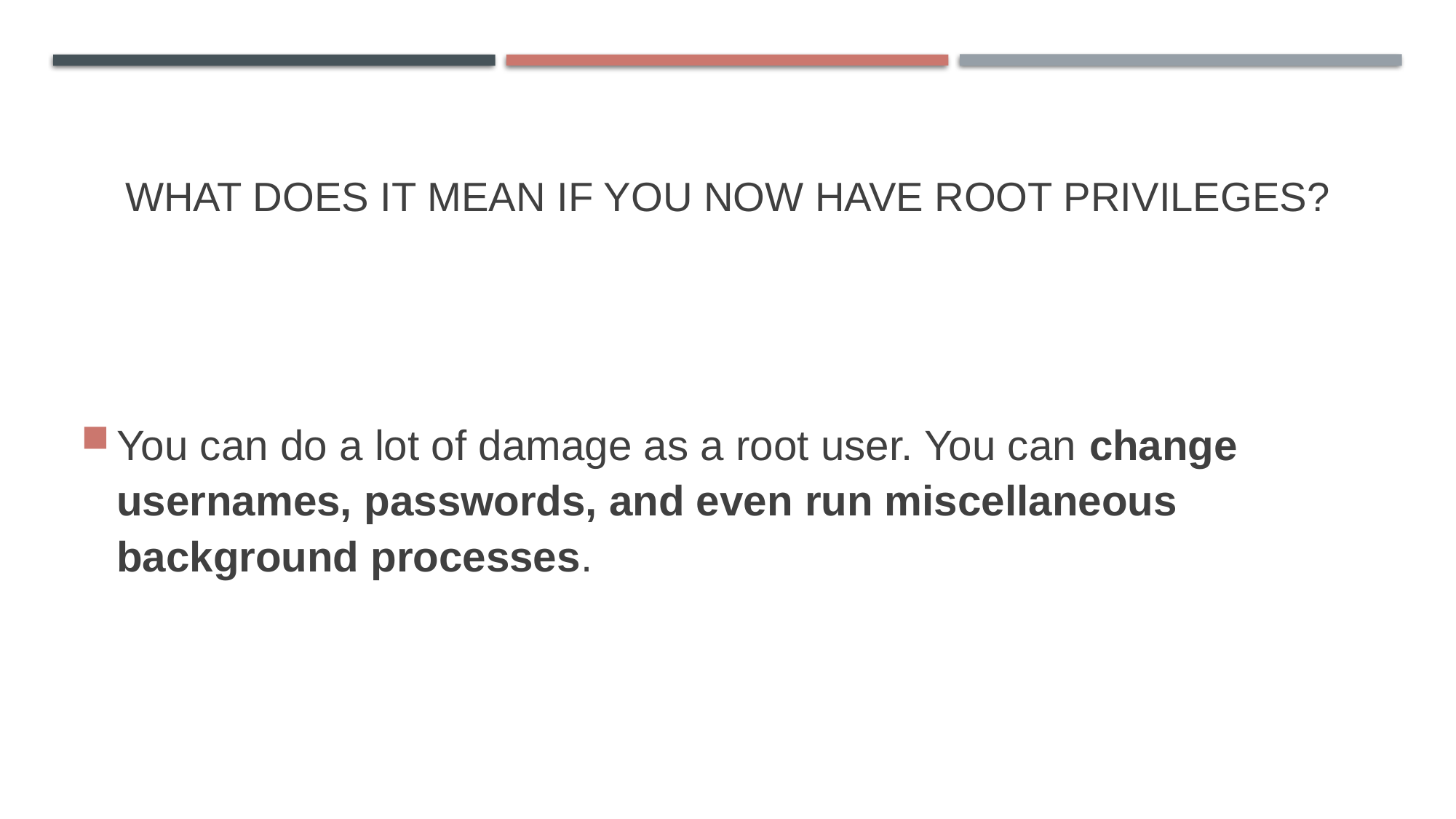

# What does it mean if you now have root privileges?
You can do a lot of damage as a root user. You can change usernames, passwords, and even run miscellaneous background processes.